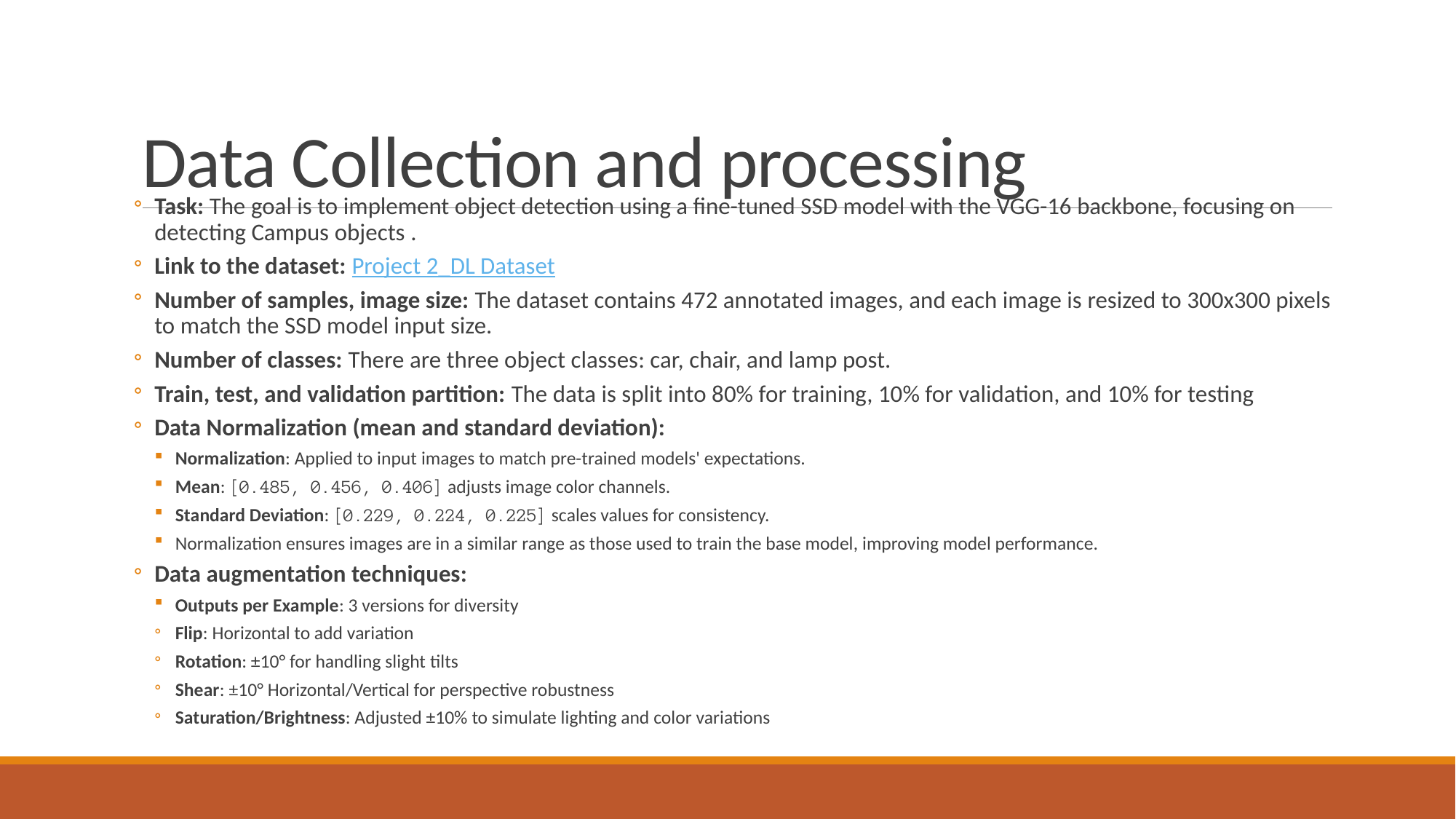

# Data Collection and processing

Task: The goal is to implement object detection using a fine-tuned SSD model with the VGG-16 backbone, focusing on detecting Campus objects .
Link to the dataset: Project 2_DL Dataset
Number of samples, image size: The dataset contains 472 annotated images, and each image is resized to 300x300 pixels to match the SSD model input size.
Number of classes: There are three object classes: car, chair, and lamp post.
Train, test, and validation partition: The data is split into 80% for training, 10% for validation, and 10% for testing
Data Normalization (mean and standard deviation):
Normalization: Applied to input images to match pre-trained models' expectations.
Mean: [0.485, 0.456, 0.406] adjusts image color channels.
Standard Deviation: [0.229, 0.224, 0.225] scales values for consistency.
Normalization ensures images are in a similar range as those used to train the base model, improving model performance.
Data augmentation techniques:
Outputs per Example: 3 versions for diversity
Flip: Horizontal to add variation
Rotation: ±10° for handling slight tilts
Shear: ±10° Horizontal/Vertical for perspective robustness
Saturation/Brightness: Adjusted ±10% to simulate lighting and color variations